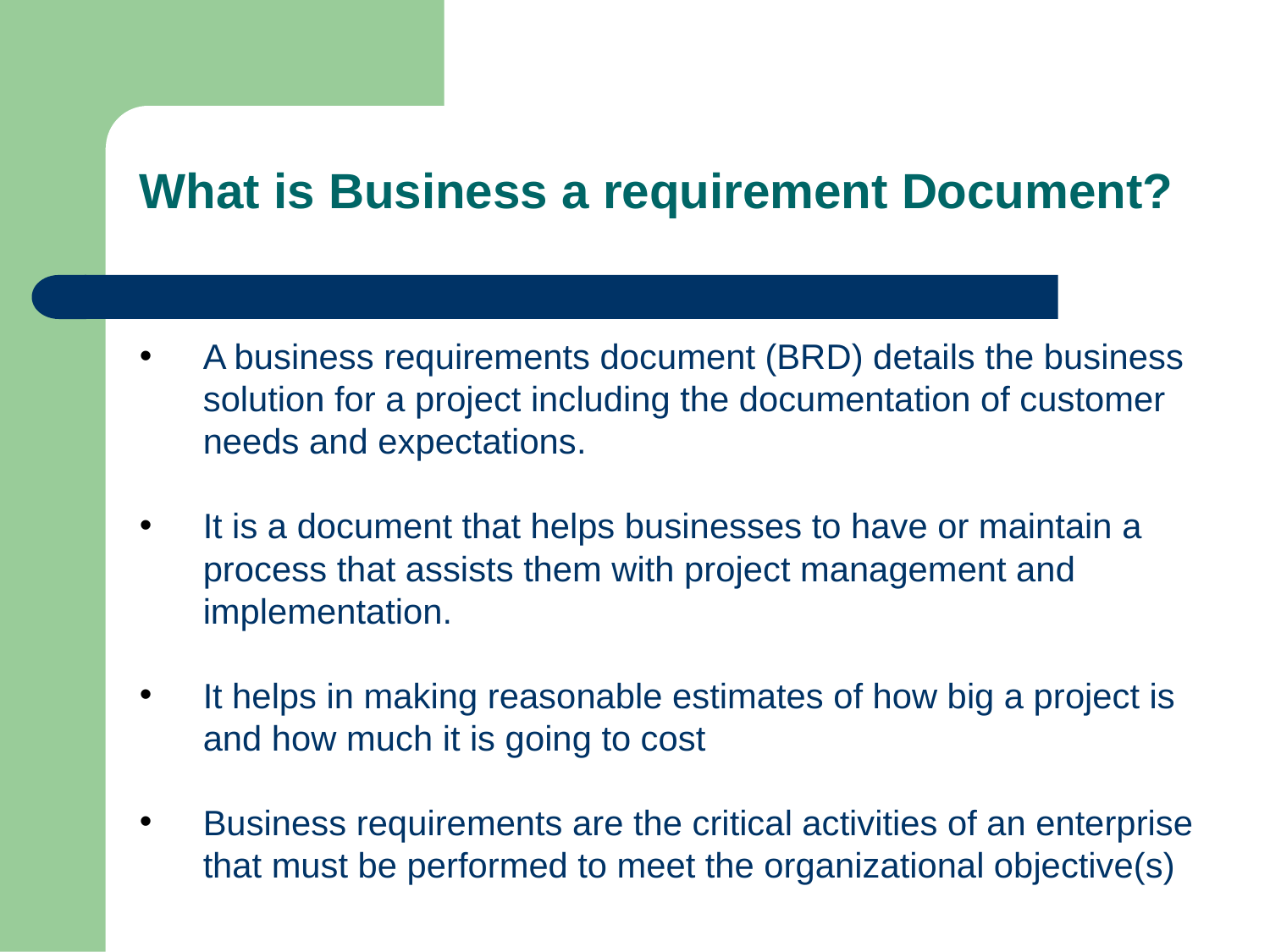

# What is Business a requirement Document?
A business requirements document (BRD) details the business solution for a project including the documentation of customer needs and expectations.

It is a document that helps businesses to have or maintain a process that assists them with project management and implementation.

It helps in making reasonable estimates of how big a project is and how much it is going to cost

Business requirements are the critical activities of an enterprise that must be performed to meet the organizational objective(s)